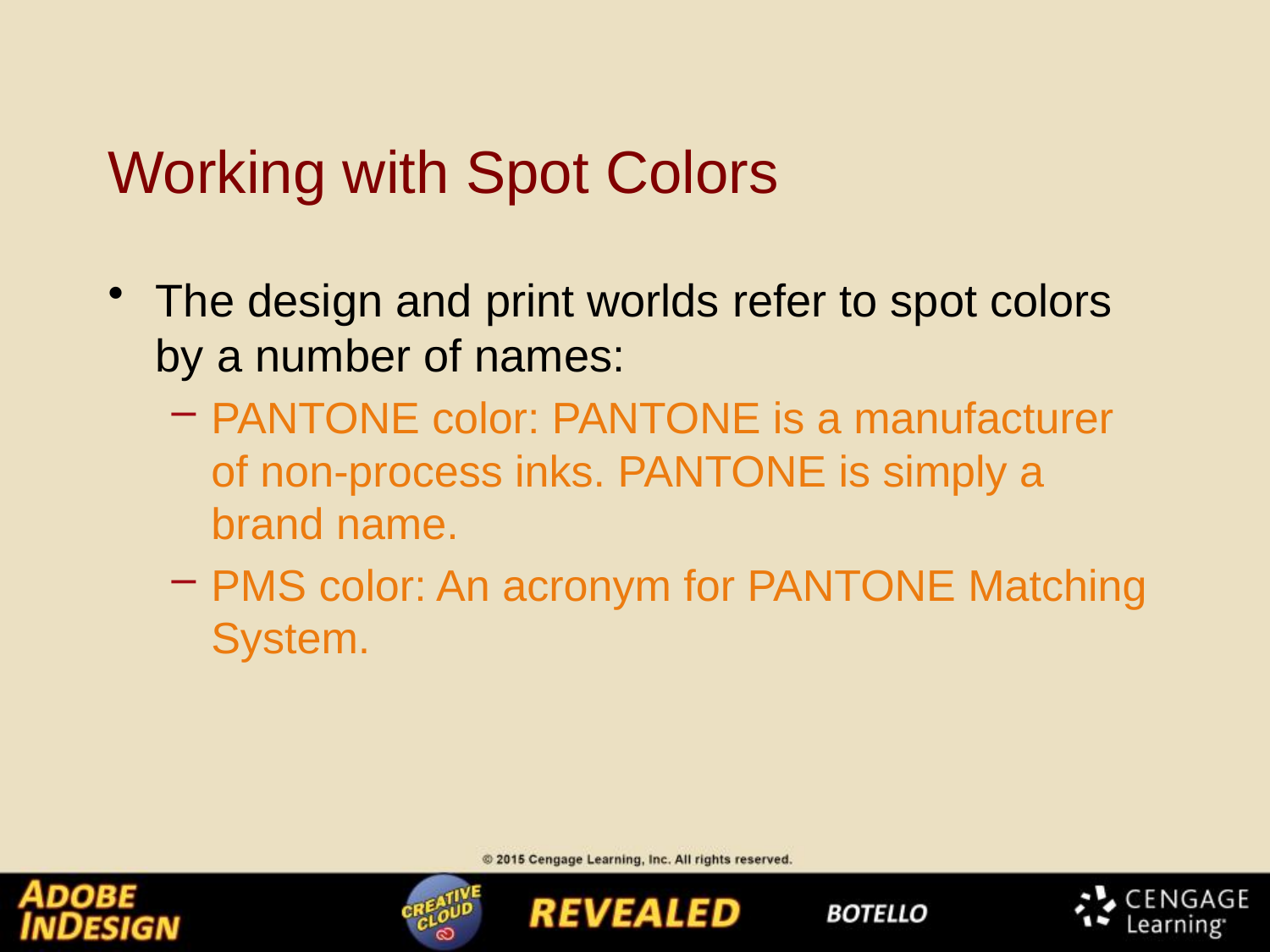

# Working with Spot Colors
The design and print worlds refer to spot colors by a number of names:
PANTONE color: PANTONE is a manufacturer of non-process inks. PANTONE is simply a brand name.
PMS color: An acronym for PANTONE Matching System.